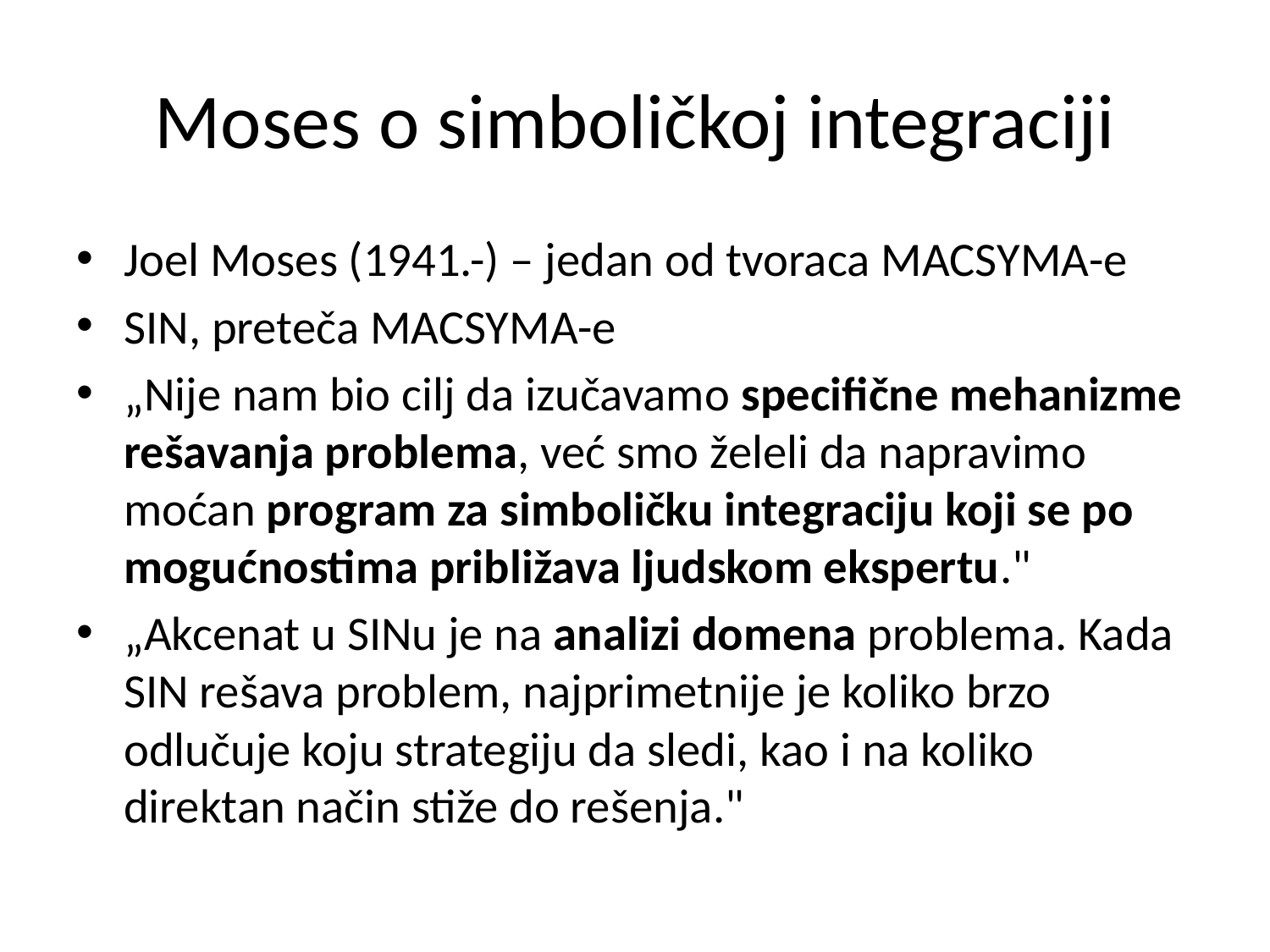

# Moses o simboličkoj integraciji
Joel Moses (1941.-) – jedan od tvoraca MACSYMA-e
SIN, preteča MACSYMA-e
„Nije nam bio cilj da izučavamo specifične mehanizme rešavanja problema, već smo želeli da napravimo moćan program za simboličku integraciju koji se po mogućnostima približava ljudskom ekspertu."
„Akcenat u SINu je na analizi domena problema. Kada SIN rešava problem, najprimetnije je koliko brzo odlučuje koju strategiju da sledi, kao i na koliko direktan način stiže do rešenja."